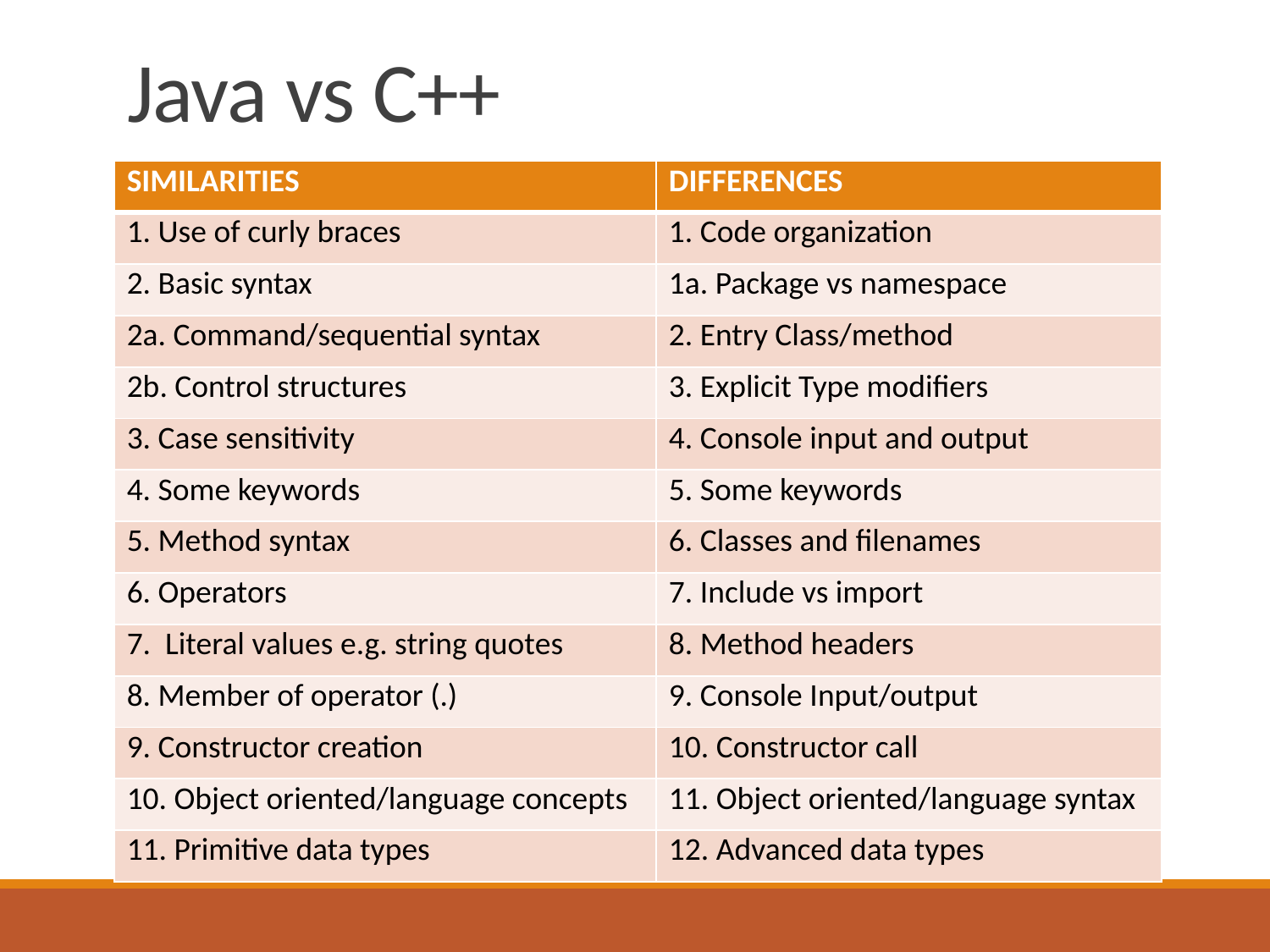

# Java vs C++
| SIMILARITIES | DIFFERENCES |
| --- | --- |
| 1. Use of curly braces | 1. Code organization |
| 2. Basic syntax | 1a. Package vs namespace |
| 2a. Command/sequential syntax | 2. Entry Class/method |
| 2b. Control structures | 3. Explicit Type modifiers |
| 3. Case sensitivity | 4. Console input and output |
| 4. Some keywords | 5. Some keywords |
| 5. Method syntax | 6. Classes and filenames |
| 6. Operators | 7. Include vs import |
| 7. Literal values e.g. string quotes | 8. Method headers |
| 8. Member of operator (.) | 9. Console Input/output |
| 9. Constructor creation | 10. Constructor call |
| 10. Object oriented/language concepts | 11. Object oriented/language syntax |
| 11. Primitive data types | 12. Advanced data types |